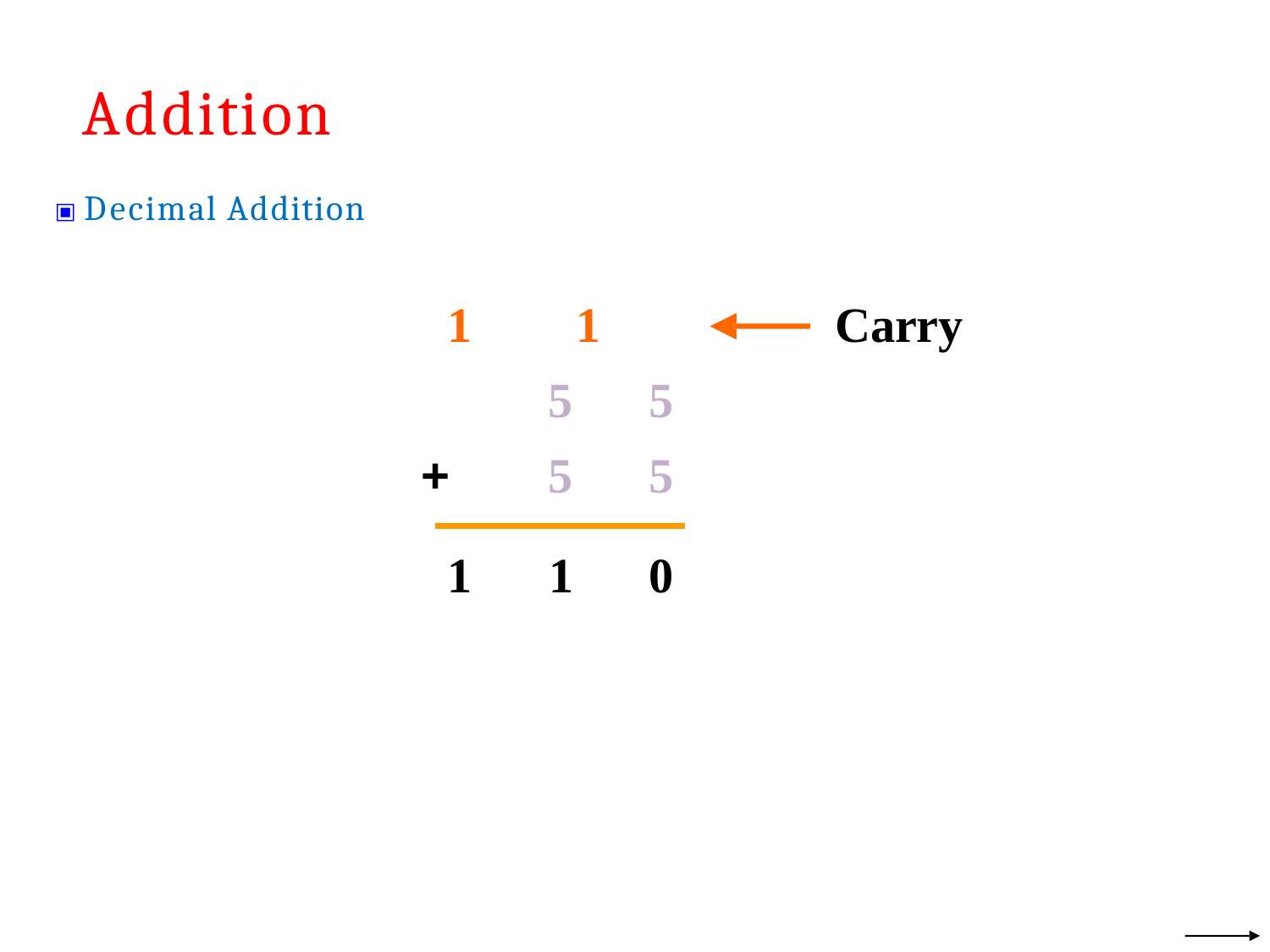

# Addition
🞕 Decimal Addition
1	1
5	5
+	5	5
Carry

1	1	0